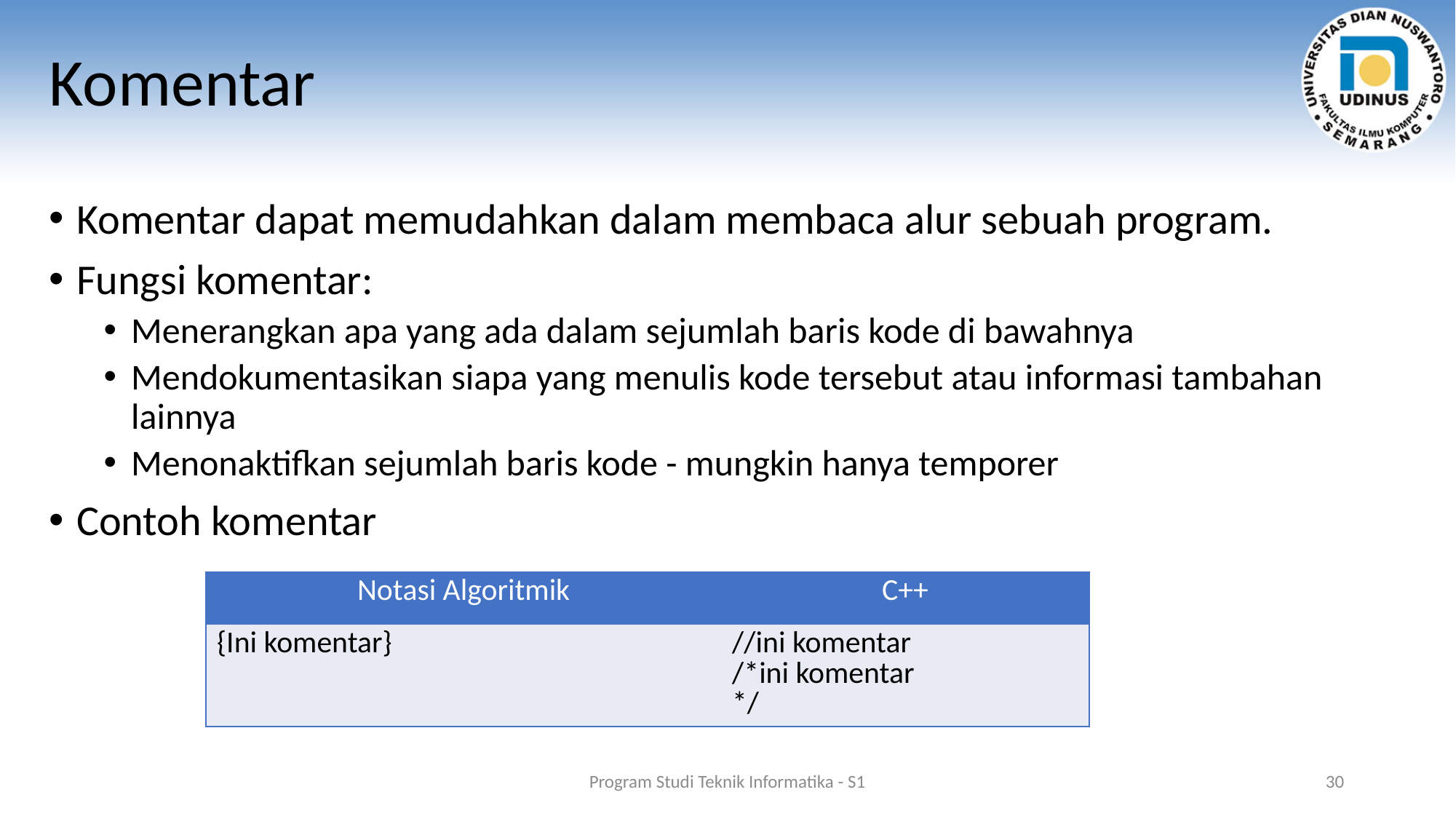

# Komentar
Komentar dapat memudahkan dalam membaca alur sebuah program.
Fungsi komentar:
Menerangkan apa yang ada dalam sejumlah baris kode di bawahnya
Mendokumentasikan siapa yang menulis kode tersebut atau informasi tambahan lainnya
Menonaktifkan sejumlah baris kode - mungkin hanya temporer
Contoh komentar
| Notasi Algoritmik | C++ |
| --- | --- |
| {Ini komentar} | //ini komentar /\*ini komentar \*/ |
Program Studi Teknik Informatika - S1
30